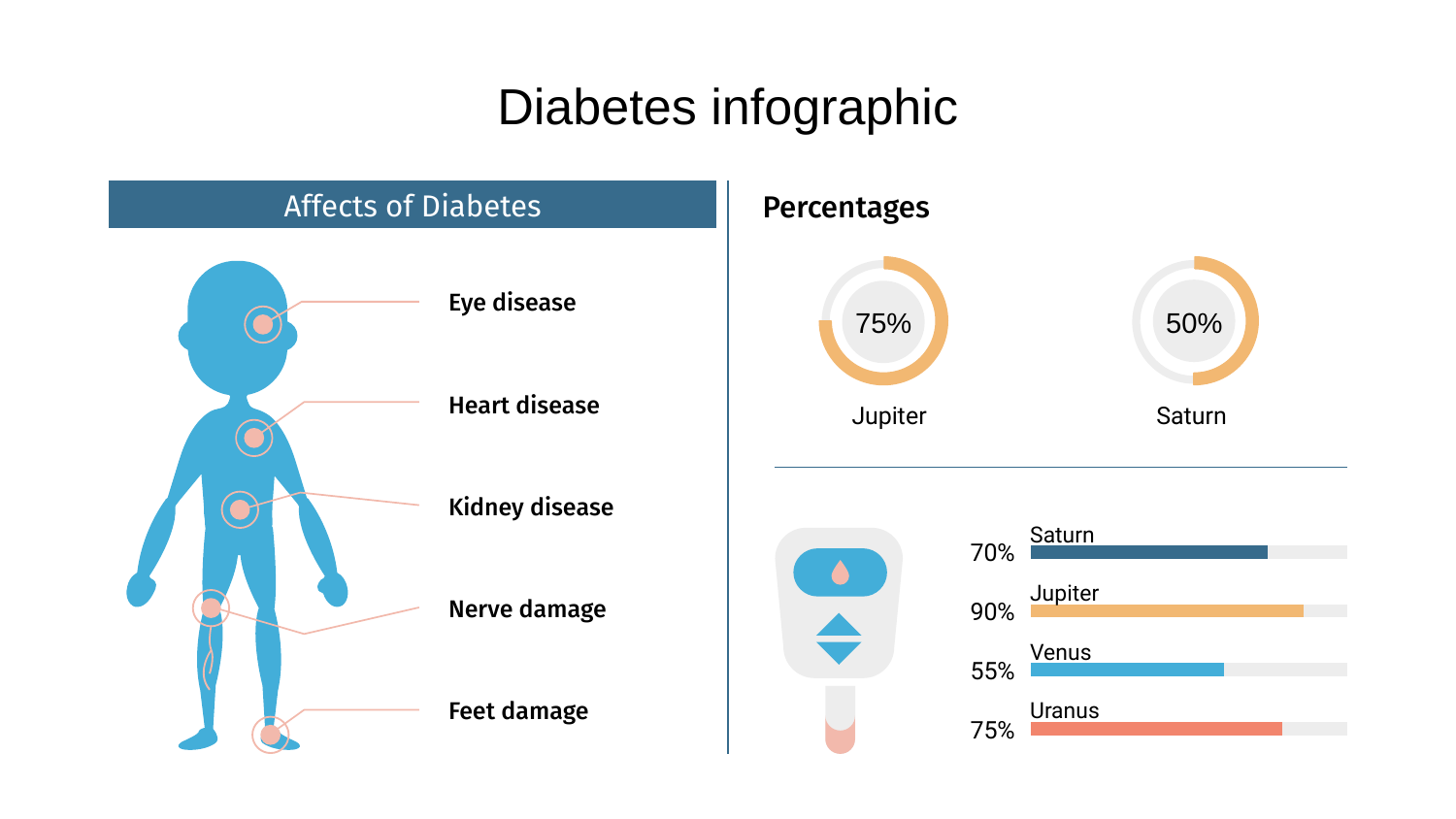

Diabetes infographic
Affects of Diabetes

Percentages

Eye disease

75%
50%
Heart disease
Jupiter
Saturn

Kidney disease
Saturn

70%

Nerve damage
Jupiter
90%

Venus
55%

Feet damage
Uranus
75%